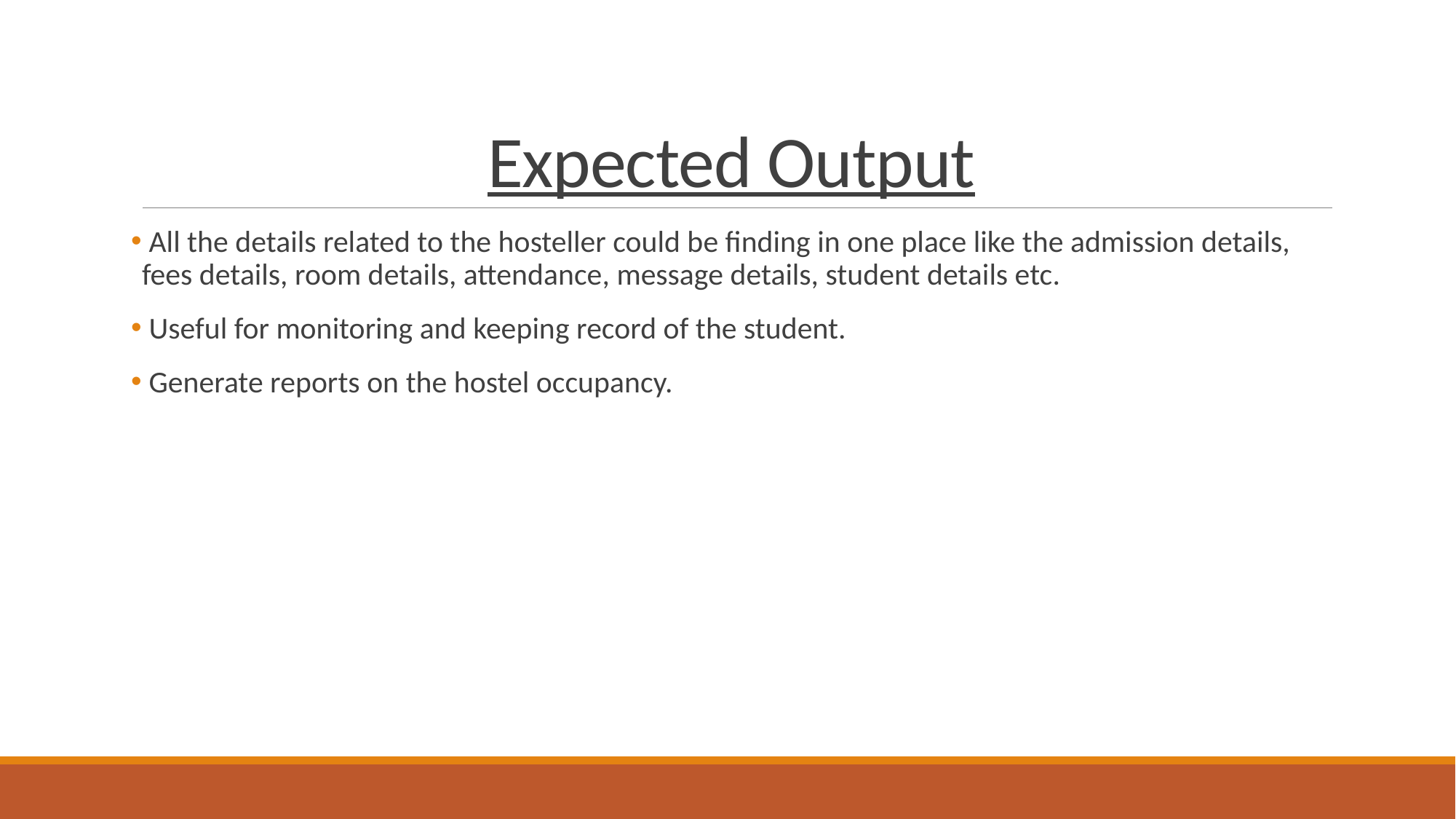

# Expected Output
 All the details related to the hosteller could be finding in one place like the admission details, fees details, room details, attendance, message details, student details etc.
 Useful for monitoring and keeping record of the student.
 Generate reports on the hostel occupancy.